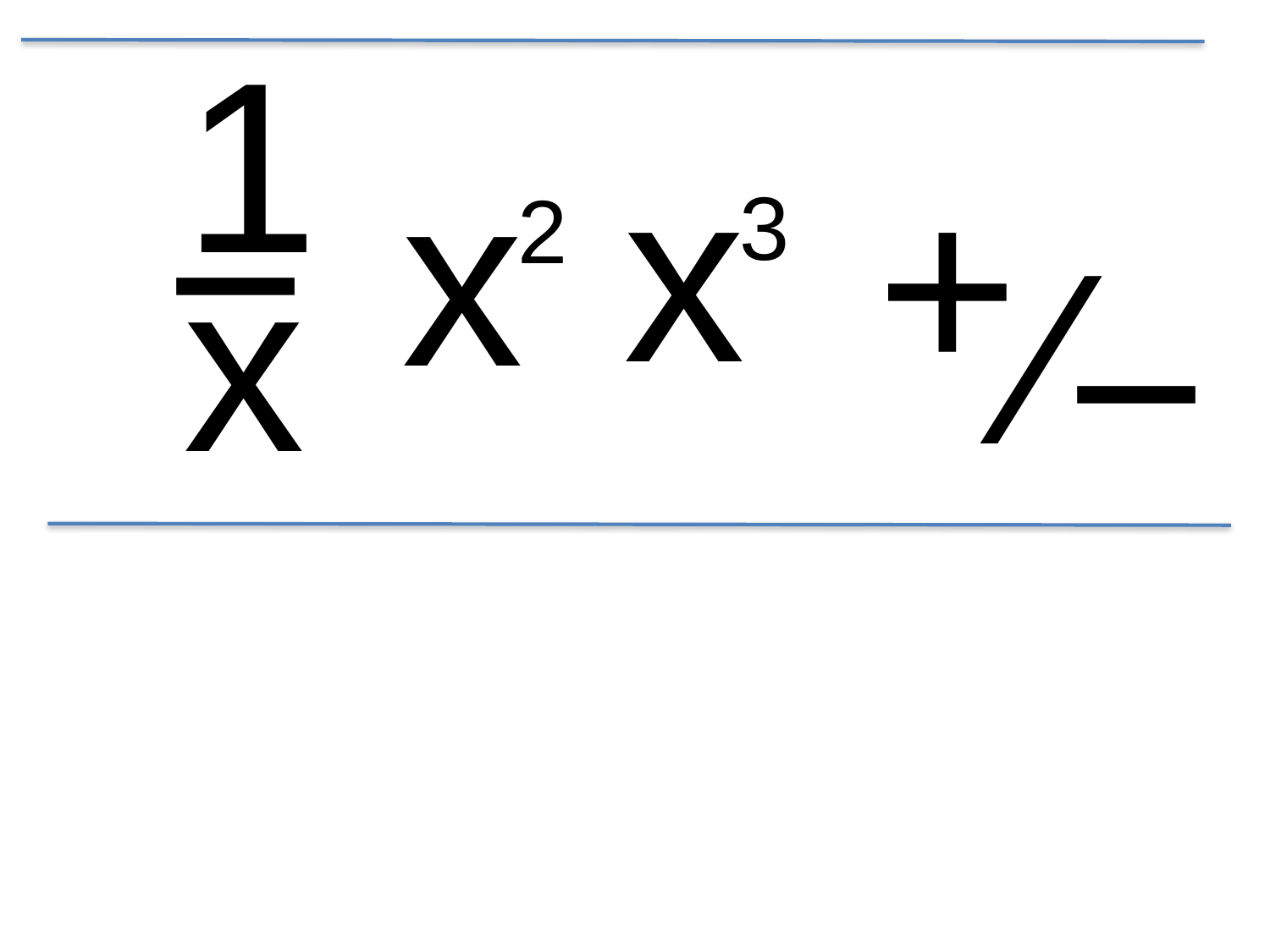

1
x
−
3
x
2
x
+
∕
−